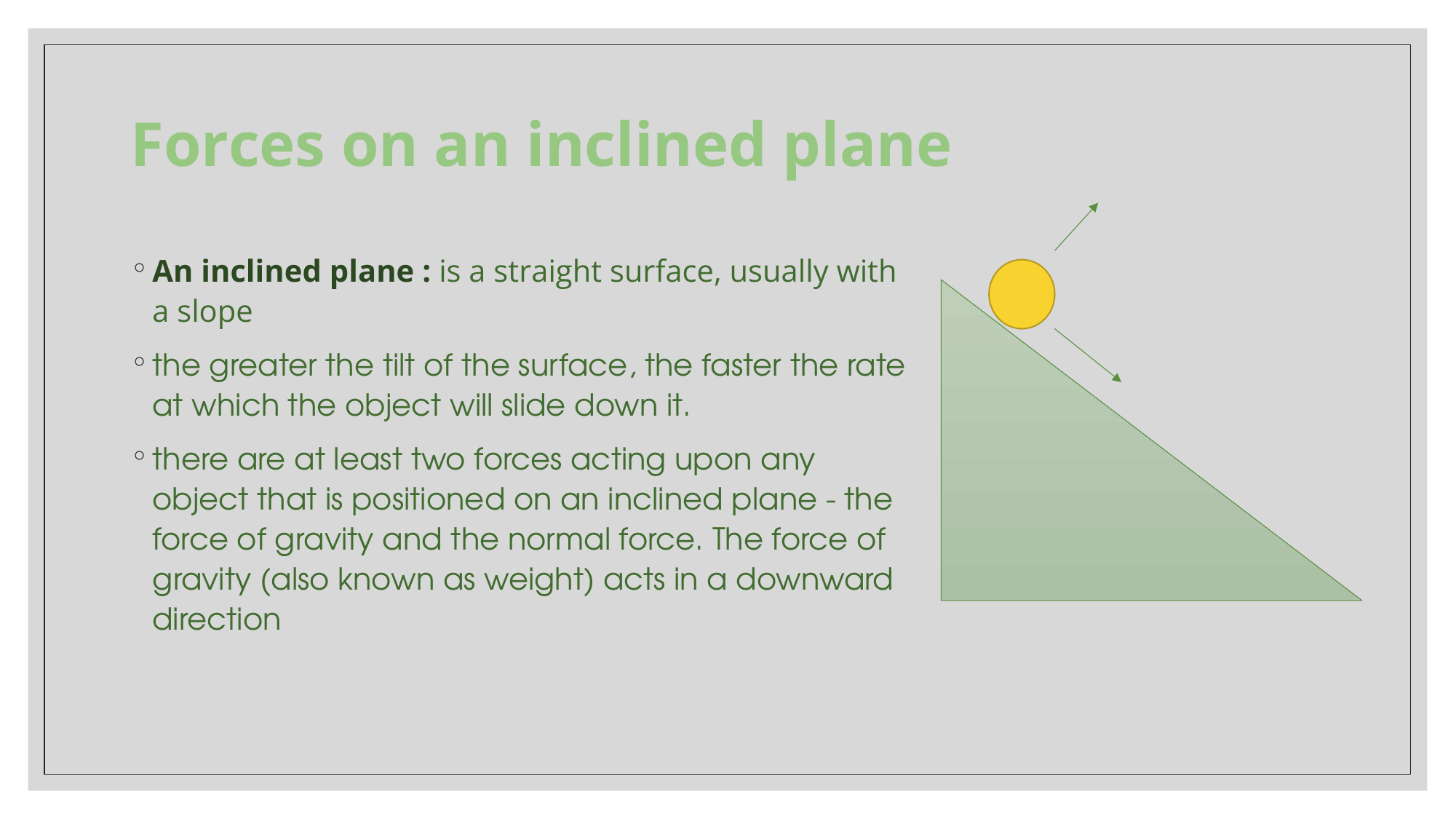

# Forces on an inclined plane
An inclined plane : is a straight surface, usually with a slope
the greater the tilt of the surface, the faster the rate at which the object will slide down it.
there are at least two forces acting upon any object that is positioned on an inclined plane - the force of gravity and the normal force. The force of gravity (also known as weight) acts in a downward direction